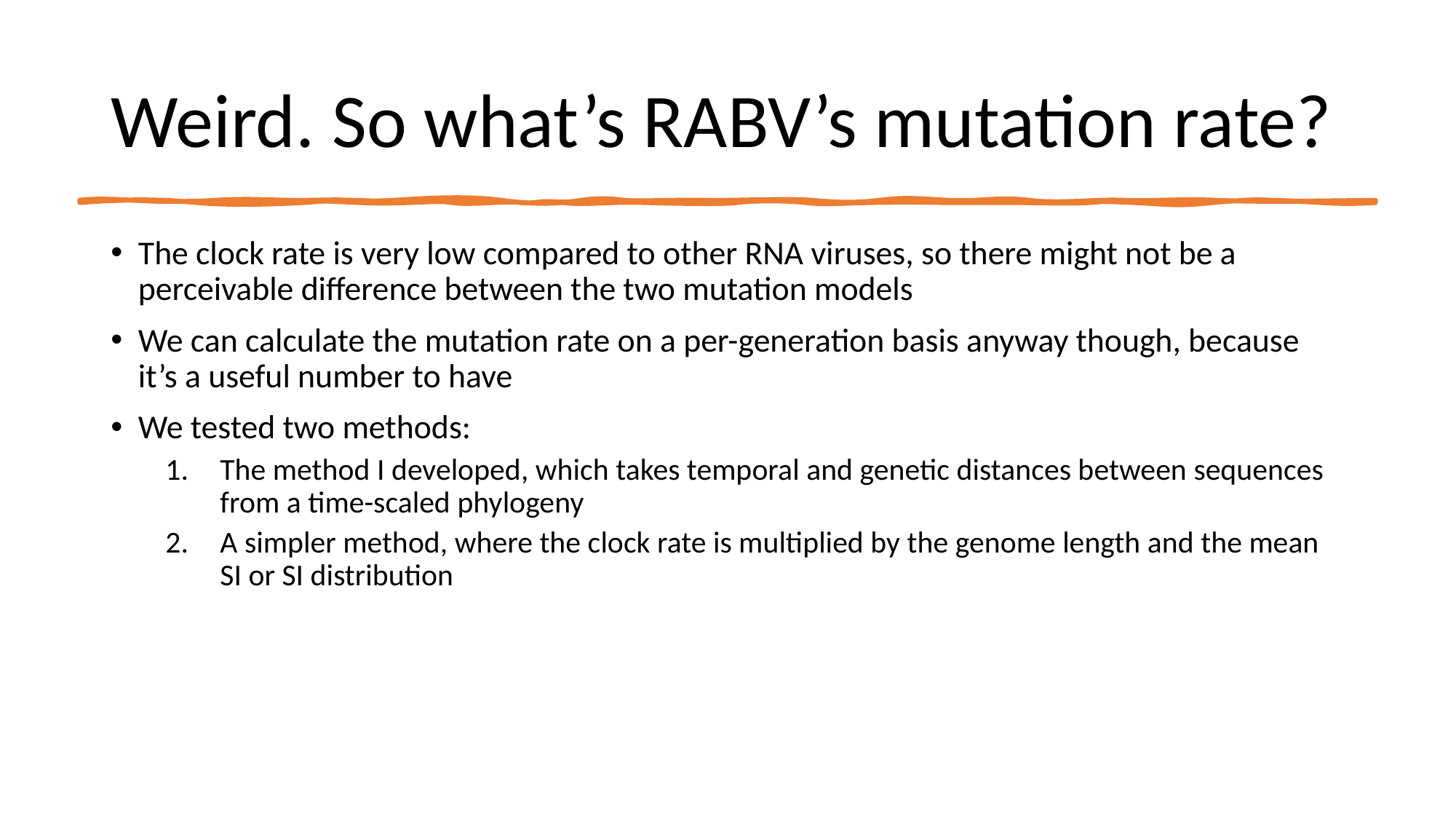

# Weird. So what’s RABV’s mutation rate?

The clock rate is very low compared to other RNA viruses, so there might not be a perceivable difference between the two mutation models
We can calculate the mutation rate on a per-generation basis anyway though, because it’s a useful number to have
We tested two methods:
The method I developed, which takes temporal and genetic distances between sequences from a time-scaled phylogeny
A simpler method, where the clock rate is multiplied by the genome length and the mean SI or SI distribution